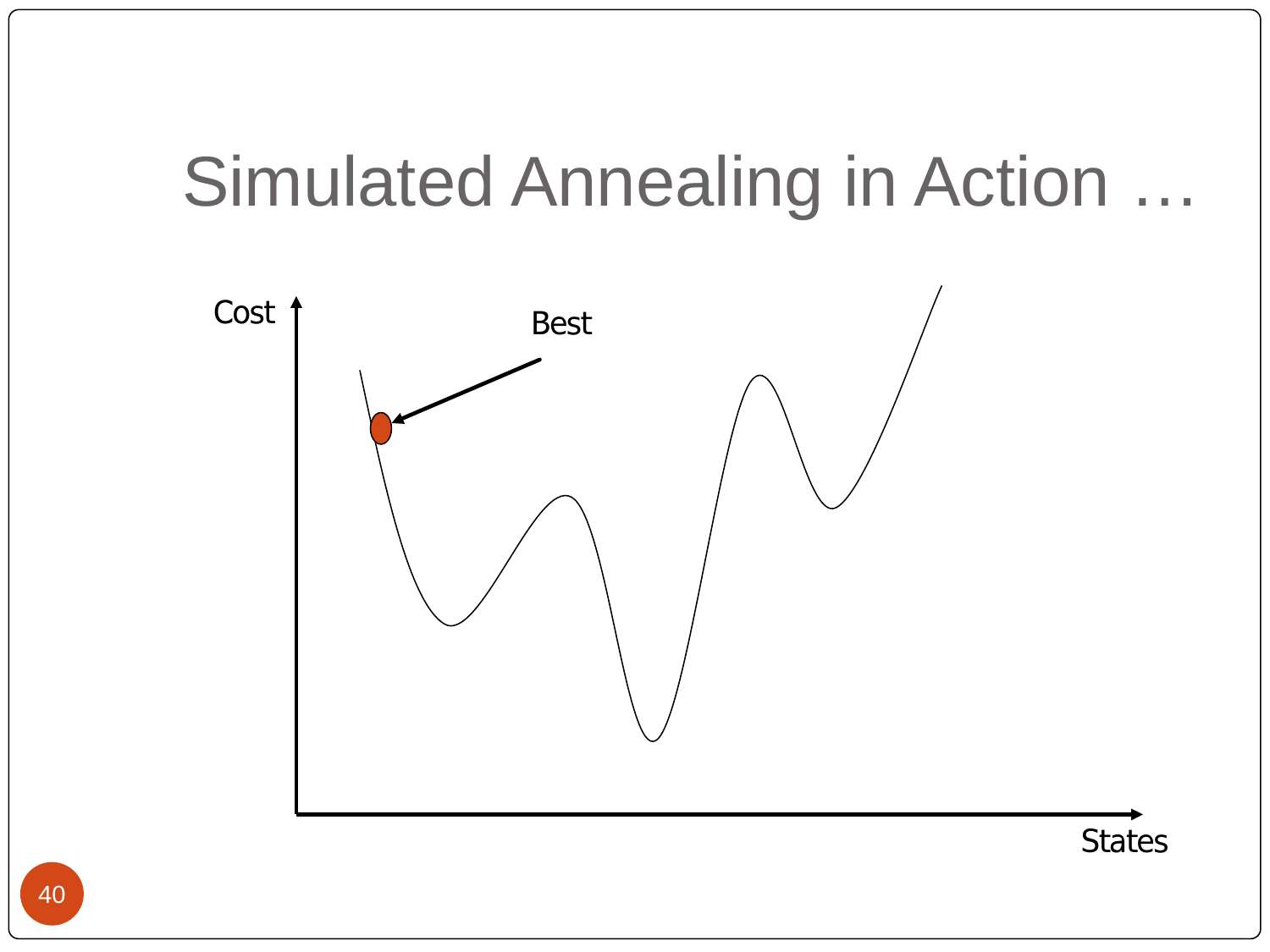

# Simulated Annealing in Action …
Cost

Best

States
40